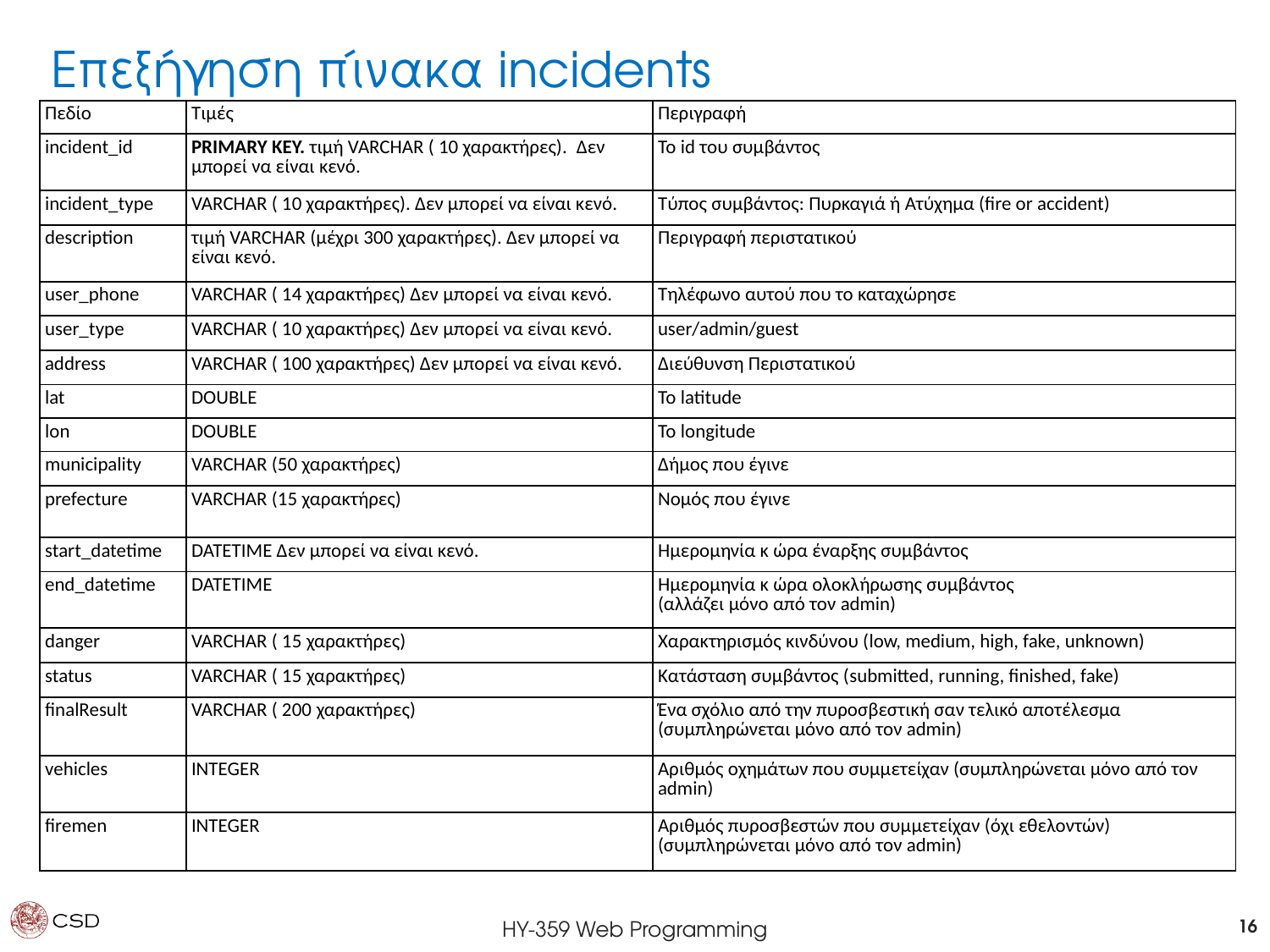

Επεξήγηση πίνακα incidents

| Πεδίο | Τιμές | Περιγραφή |
| --- | --- | --- |
| incident\_id | PRIMARY KEY. τιμή VARCHAR ( 10 χαρακτήρες).  Δεν μπορεί να είναι κενό. | Το id του συμβάντος |
| incident\_type | VARCHAR ( 10 χαρακτήρες). Δεν μπορεί να είναι κενό. | Τύπος συμβάντος: Πυρκαγιά ή Ατύχημα (fire or accident) |
| description | τιμή VARCHAR (μέχρι 300 χαρακτήρες). Δεν μπορεί να είναι κενό. | Περιγραφή περιστατικού |
| user\_phone | VARCHAR ( 14 χαρακτήρες) Δεν μπορεί να είναι κενό. | Τηλέφωνο αυτού που το καταχώρησε |
| user\_type | VARCHAR ( 10 χαρακτήρες) Δεν μπορεί να είναι κενό. | user/admin/guest |
| address | VARCHAR ( 100 χαρακτήρες) Δεν μπορεί να είναι κενό. | Διεύθυνση Περιστατικού |
| lat | DOUBLE | Το latitude |
| lon | DOUBLE | Το longitude |
| municipality | VARCHAR (50 χαρακτήρες) | Δήμος που έγινε |
| prefecture | VARCHAR (15 χαρακτήρες) | Νομός που έγινε |
| start\_datetime | DATETIME Δεν μπορεί να είναι κενό. | Ημερομηνία κ ώρα έναρξης συμβάντος |
| end\_datetime | DATETIME | Ημερομηνία κ ώρα ολοκλήρωσης συμβάντος (αλλάζει μόνο από τον admin) |
| danger | VARCHAR ( 15 χαρακτήρες) | Χαρακτηρισμός κινδύνου (low, medium, high, fake, unknown) |
| status | VARCHAR ( 15 χαρακτήρες) | Κατάσταση συμβάντος (submitted, running, finished, fake) |
| finalResult | VARCHAR ( 200 χαρακτήρες) | Ένα σχόλιο από την πυροσβεστική σαν τελικό αποτέλεσμα (συμπληρώνεται μόνο από τον admin) |
| vehicles | INTEGER | Αριθμός οχημάτων που συμμετείχαν (συμπληρώνεται μόνο από τον admin) |
| firemen | INTEGER | Αριθμός πυροσβεστών που συμμετείχαν (όχι εθελοντών) (συμπληρώνεται μόνο από τον admin) |

16